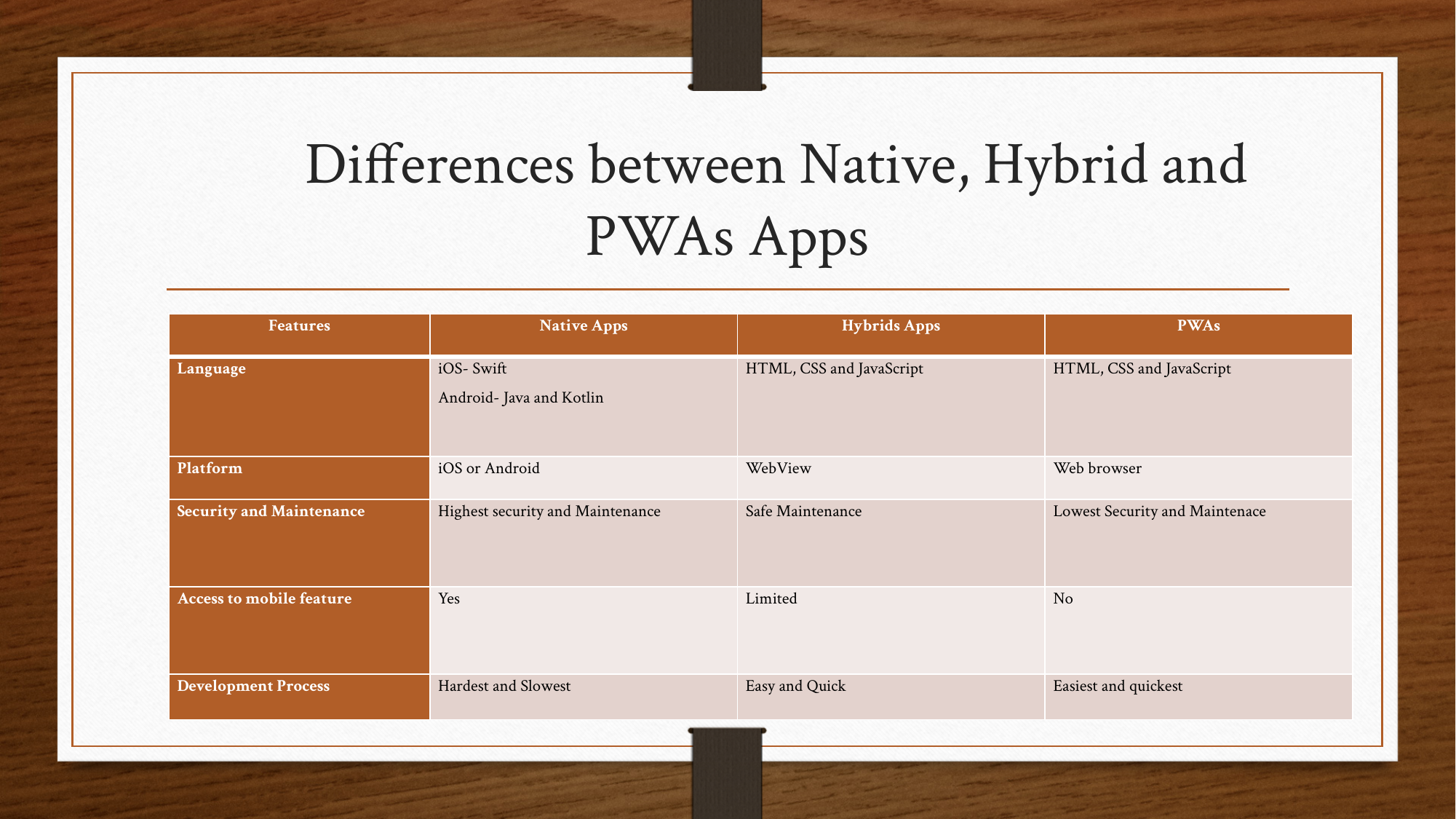

# Differences between Native, Hybrid and PWAs Apps
| Features | Native Apps | Hybrids Apps | PWAs |
| --- | --- | --- | --- |
| Language | iOS- Swift Android- Java and Kotlin | HTML, CSS and JavaScript | HTML, CSS and JavaScript |
| Platform | iOS or Android | WebView | Web browser |
| Security and Maintenance | Highest security and Maintenance | Safe Maintenance | Lowest Security and Maintenace |
| Access to mobile feature | Yes | Limited | No |
| Development Process | Hardest and Slowest | Easy and Quick | Easiest and quickest |